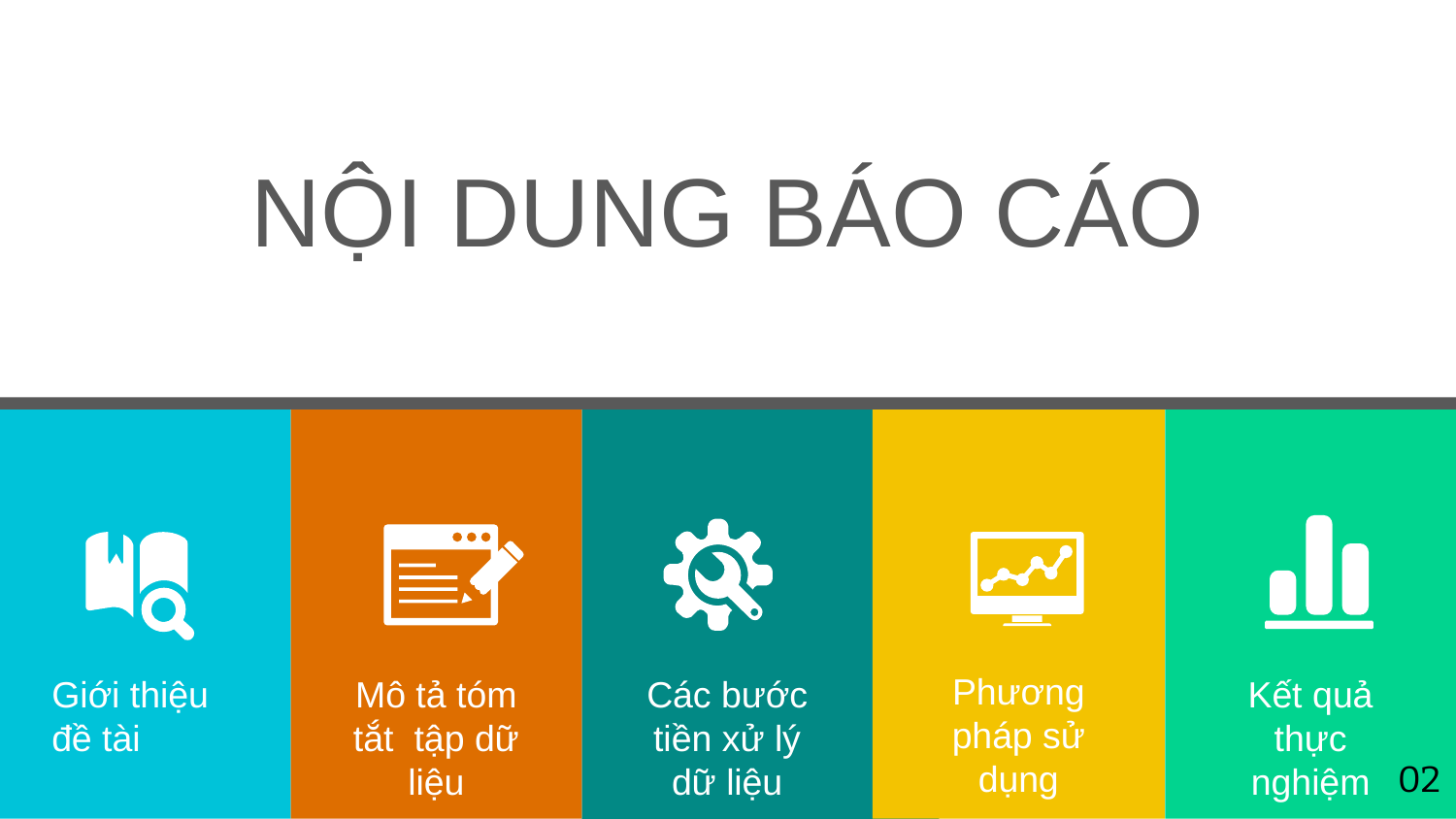

NỘI DUNG BÁO CÁO

Phương pháp sử dụng
Giới thiệu đề tài
Mô tả tóm tắt  tập dữ liệu
Các bước tiền xử lý dữ liệu
Kết quả thực nghiệm
02